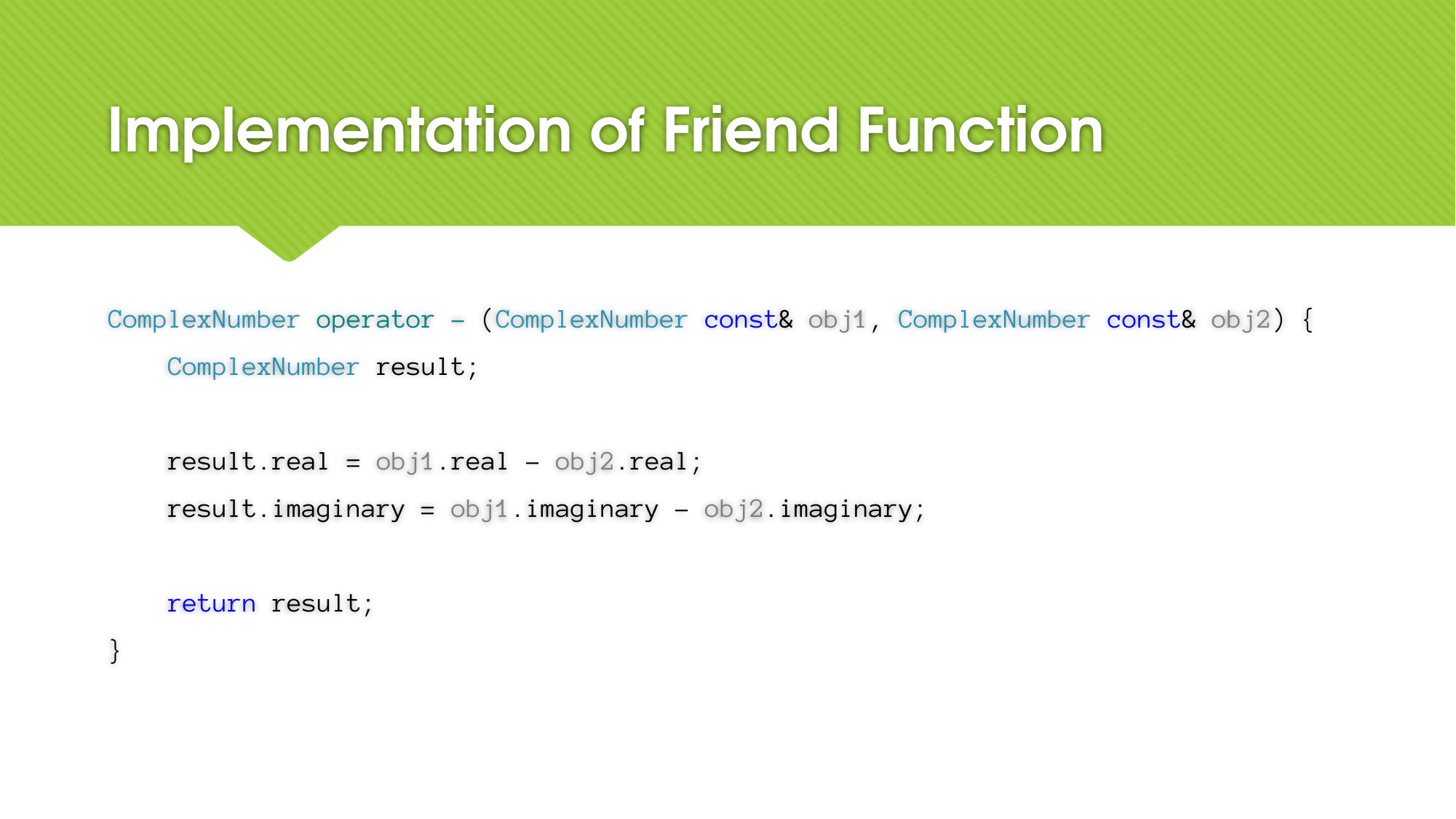

# Implementation of Friend Function
ComplexNumber operator - (ComplexNumber const& obj1, ComplexNumber const& obj2) {
    ComplexNumber result;

    result.real = obj1.real - obj2.real;
    result.imaginary = obj1.imaginary - obj2.imaginary;

    return result;
}